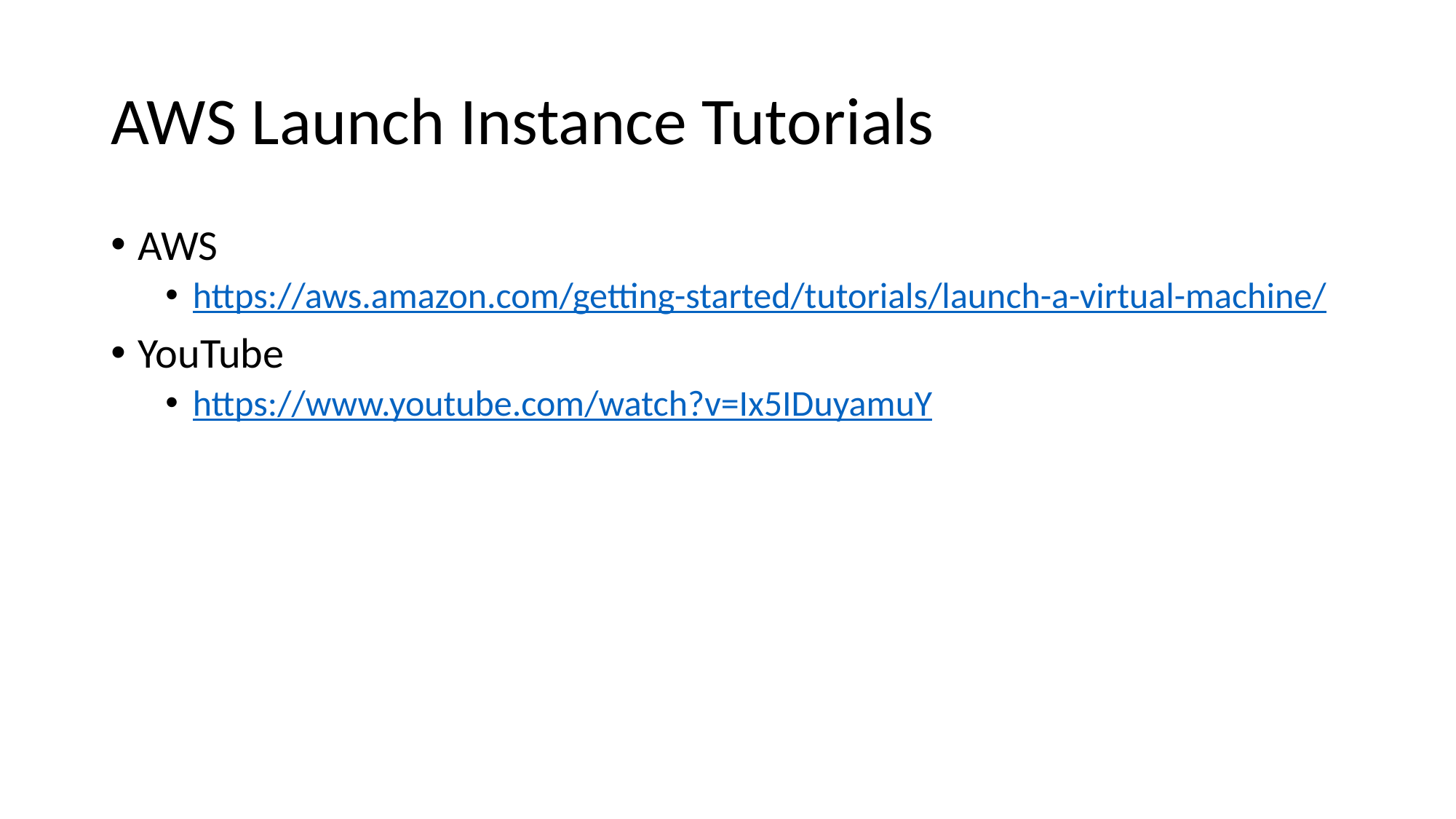

# AWS Launch Instance Tutorials
AWS
https://aws.amazon.com/getting-started/tutorials/launch-a-virtual-machine/
YouTube
https://www.youtube.com/watch?v=Ix5IDuyamuY